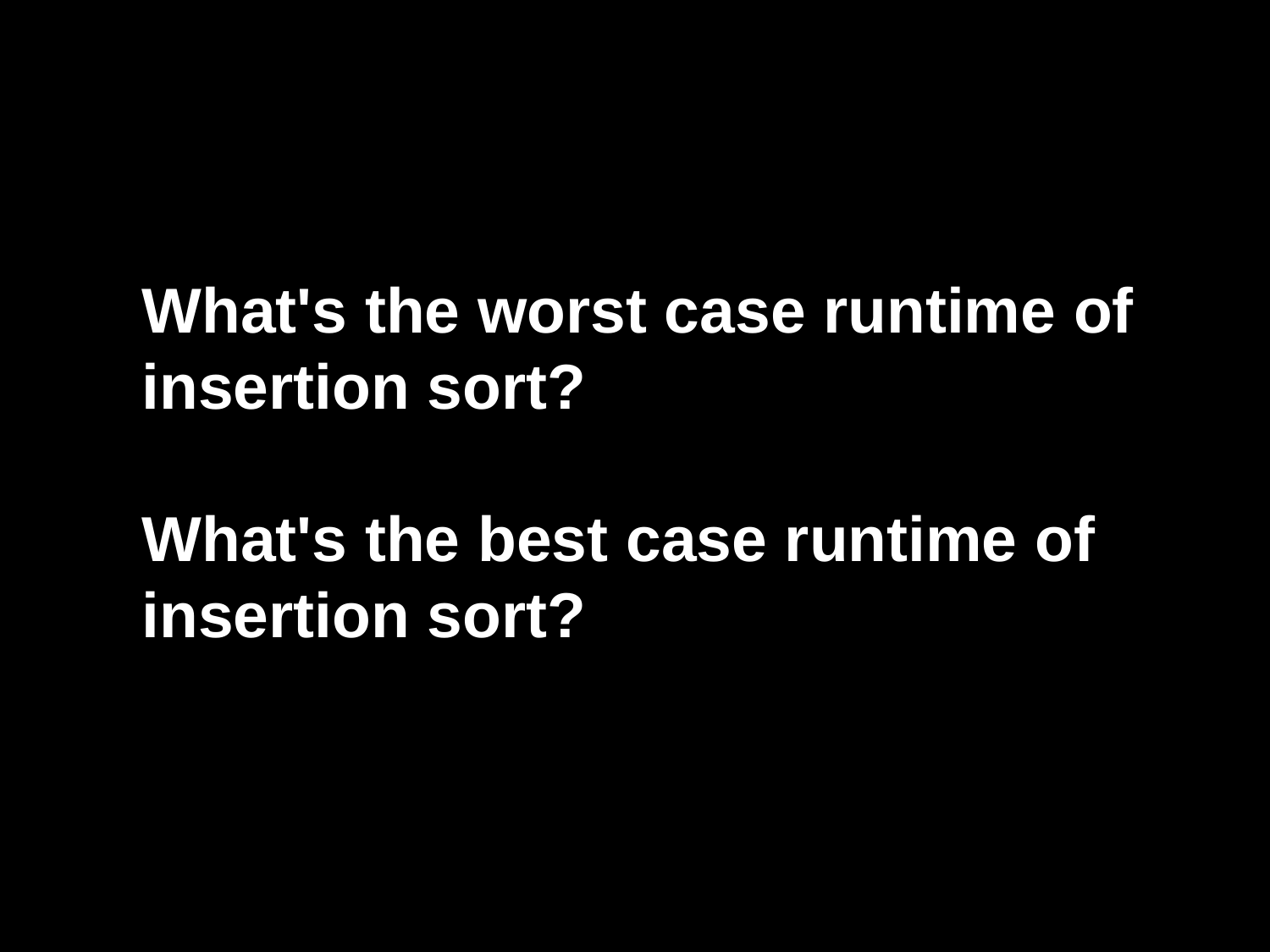

What's the worst case runtime of insertion sort?

What's the best case runtime of insertion sort?
Lin